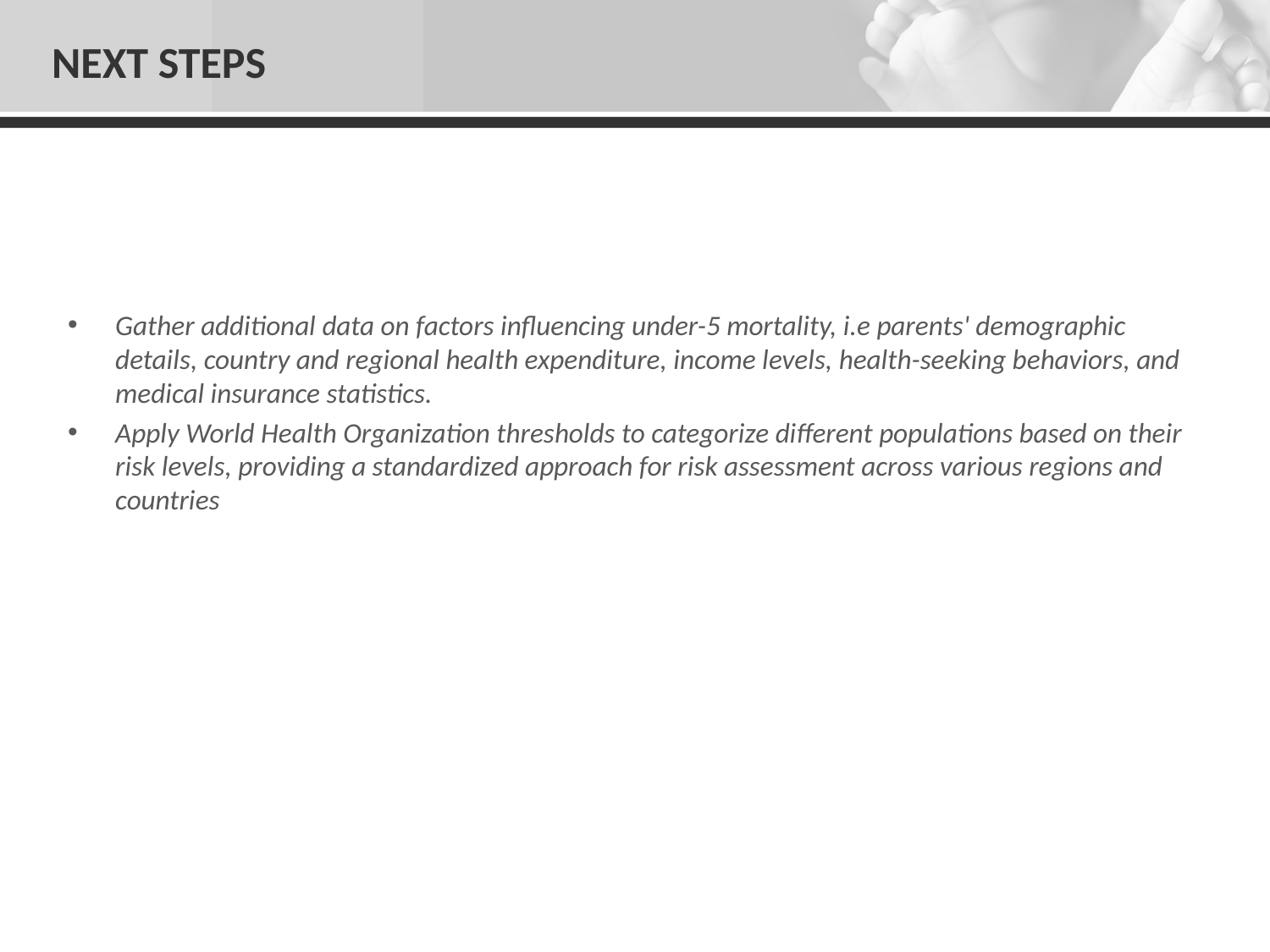

# NEXT STEPS
Gather additional data on factors influencing under-5 mortality, i.e parents' demographic details, country and regional health expenditure, income levels, health-seeking behaviors, and medical insurance statistics.
Apply World Health Organization thresholds to categorize different populations based on their risk levels, providing a standardized approach for risk assessment across various regions and countries